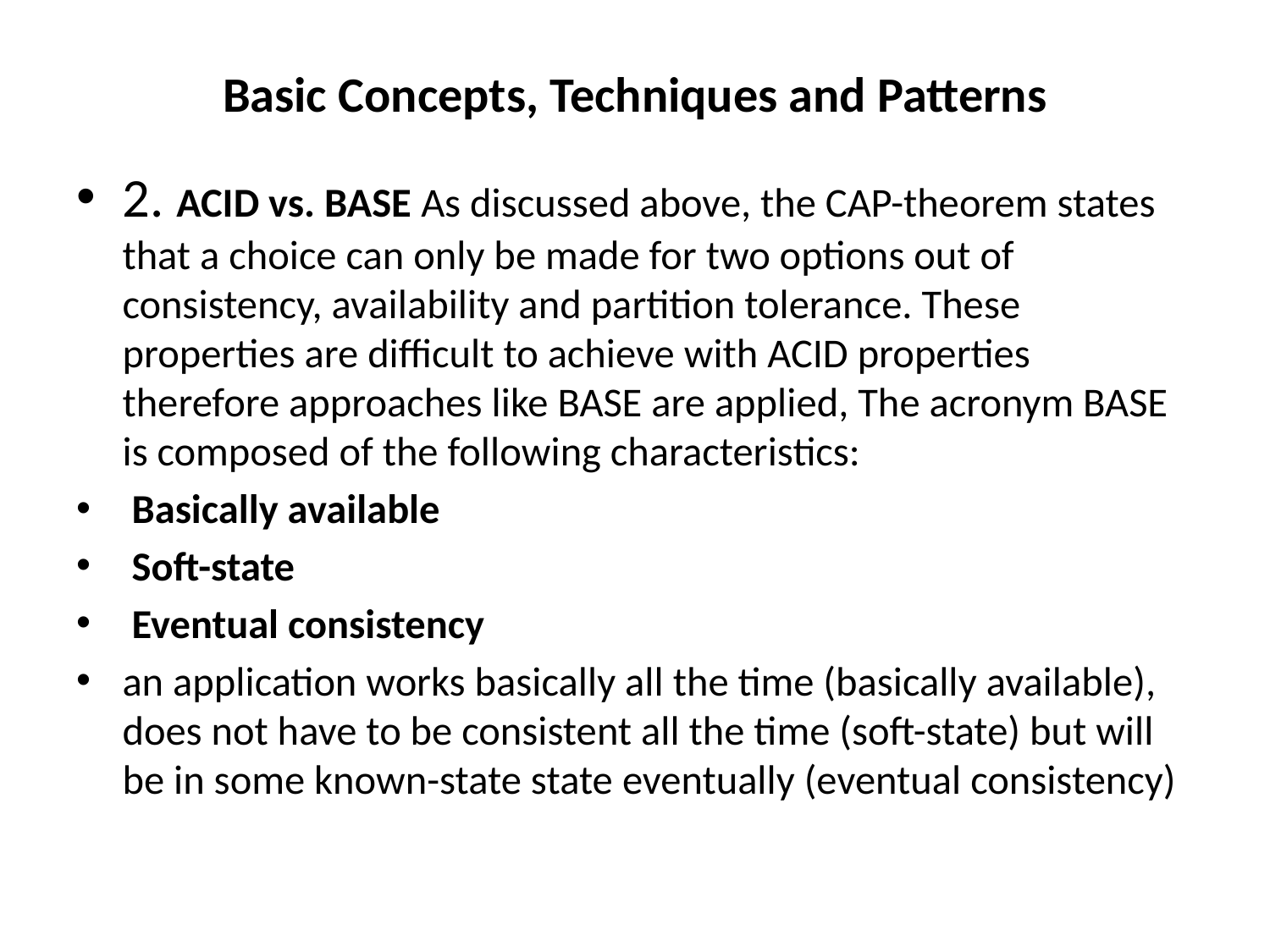

# Basic Concepts, Techniques and Patterns
2. ACID vs. BASE As discussed above, the CAP-theorem states that a choice can only be made for two options out of consistency, availability and partition tolerance. These properties are difficult to achieve with ACID properties therefore approaches like BASE are applied, The acronym BASE is composed of the following characteristics:
 Basically available
 Soft-state
 Eventual consistency
an application works basically all the time (basically available), does not have to be consistent all the time (soft-state) but will be in some known-state state eventually (eventual consistency)